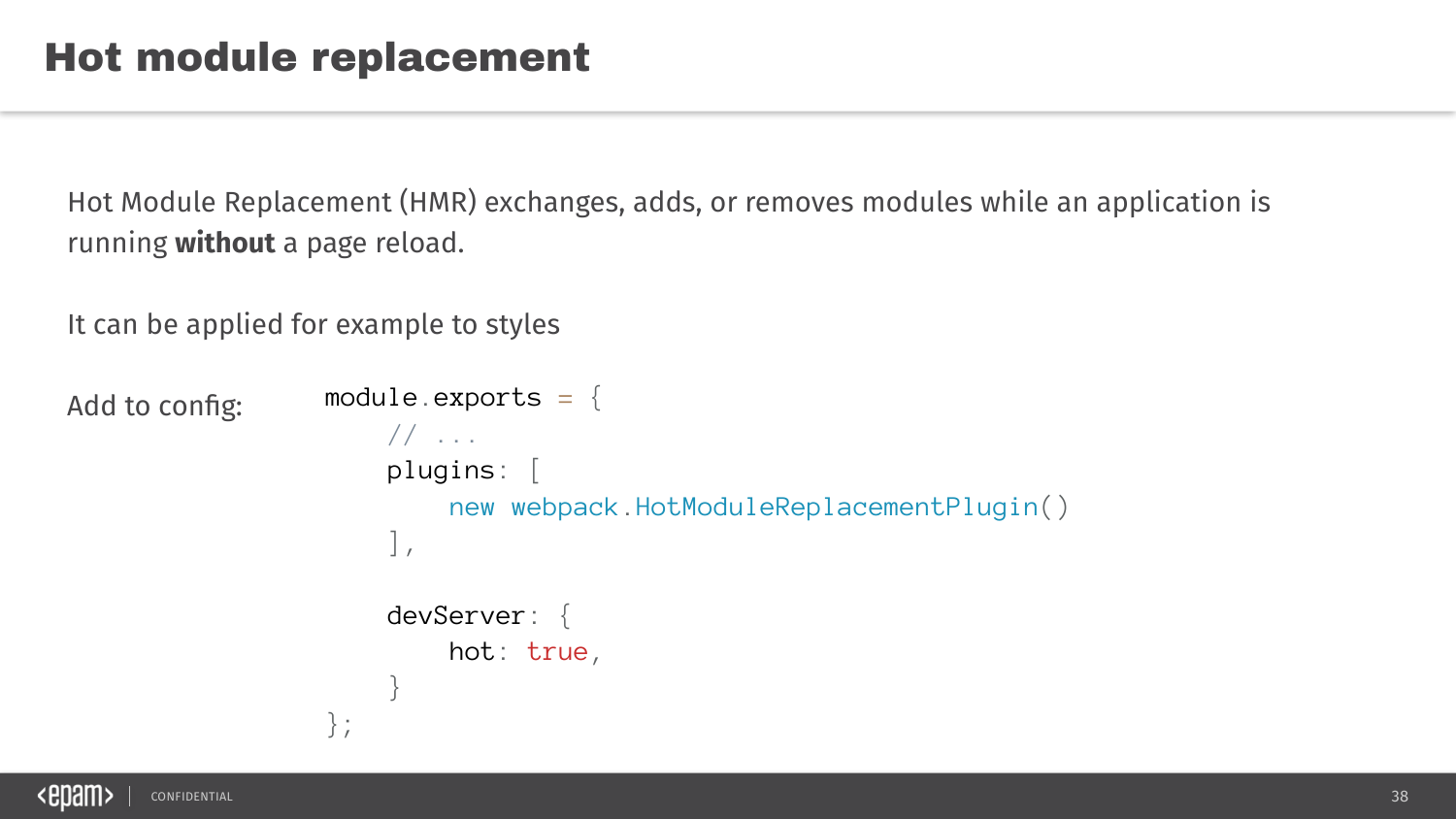

Hot module replacement
Hot Module Replacement (HMR) exchanges, adds, or removes modules while an application is running without a page reload.

It can be applied for example to styles

Add to config:
module.exports = {
    // ...
    plugins: [
        new webpack.HotModuleReplacementPlugin()
    ],

    devServer: {
        hot: true,
    }
};